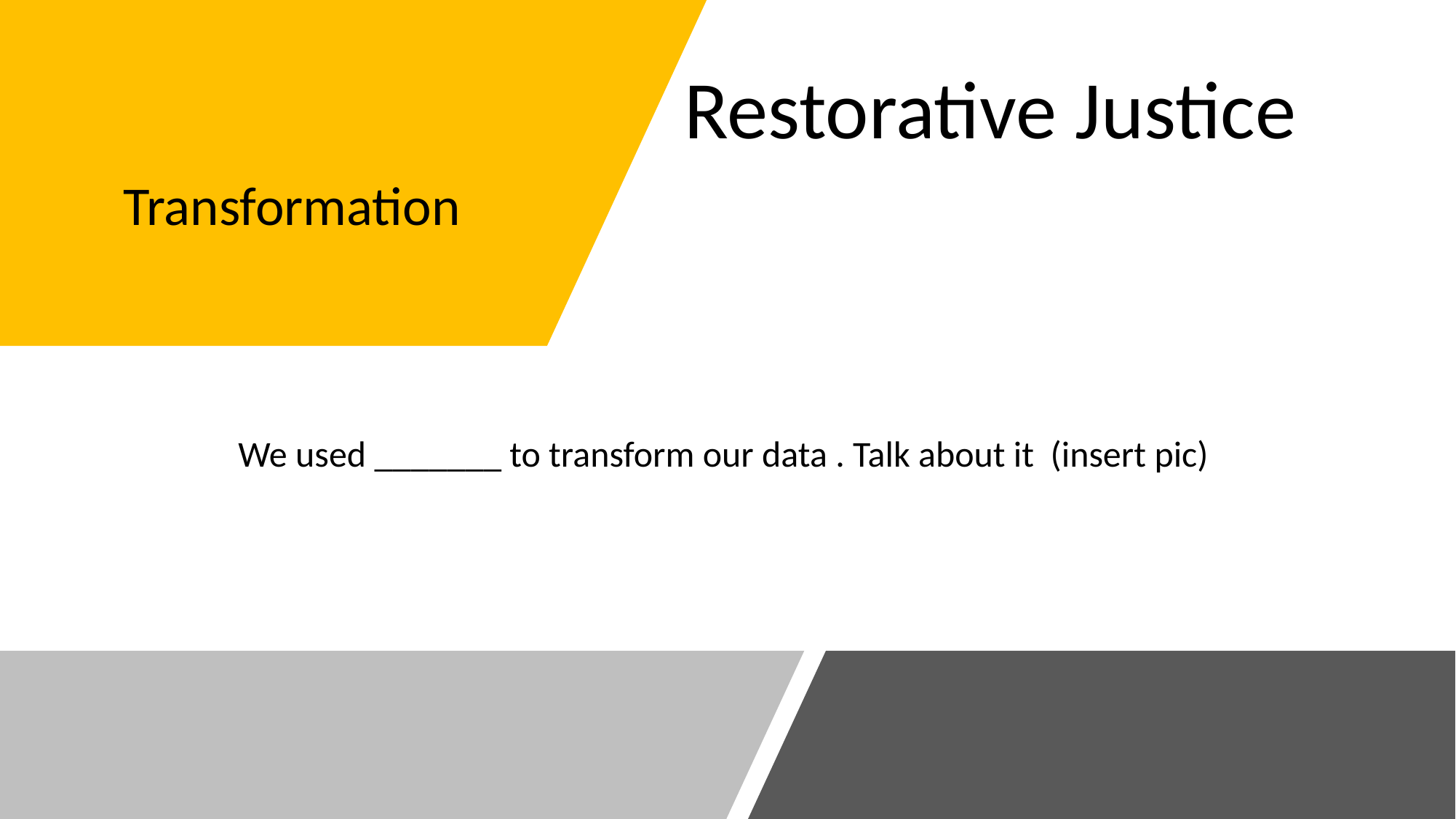

# Restorative Justice
Transformation
We used _______ to transform our data . Talk about it  (insert pic)